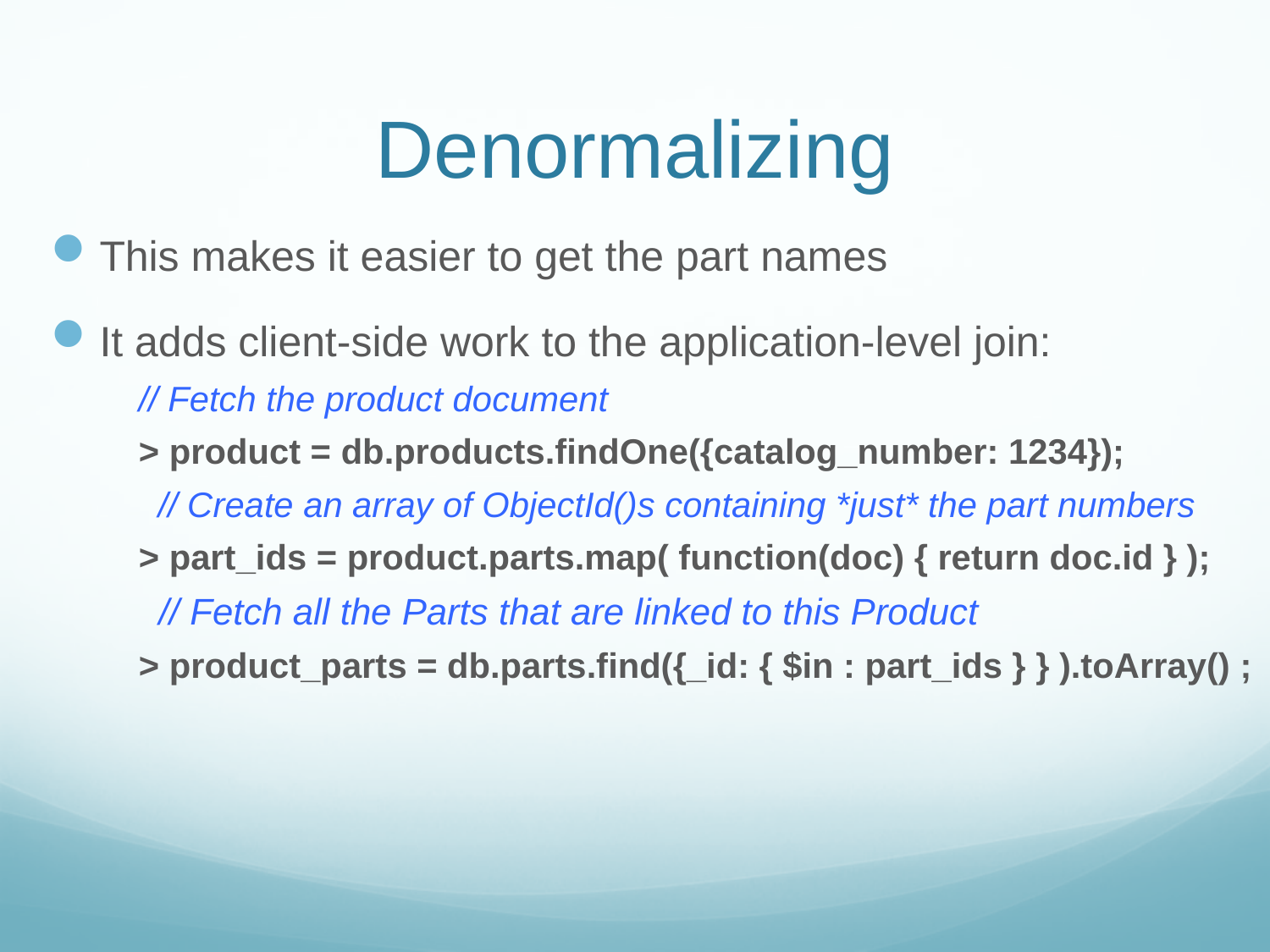

# Denormalizing
This makes it easier to get the part names
It adds client-side work to the application-level join:
// Fetch the product document
> product = db.products.findOne({catalog_number: 1234});
  // Create an array of ObjectId()s containing *just* the part numbers
> part_ids = product.parts.map( function(doc) { return doc.id } );
  // Fetch all the Parts that are linked to this Product
> product_parts = db.parts.find({_id: { $in : part_ids } } ).toArray() ;